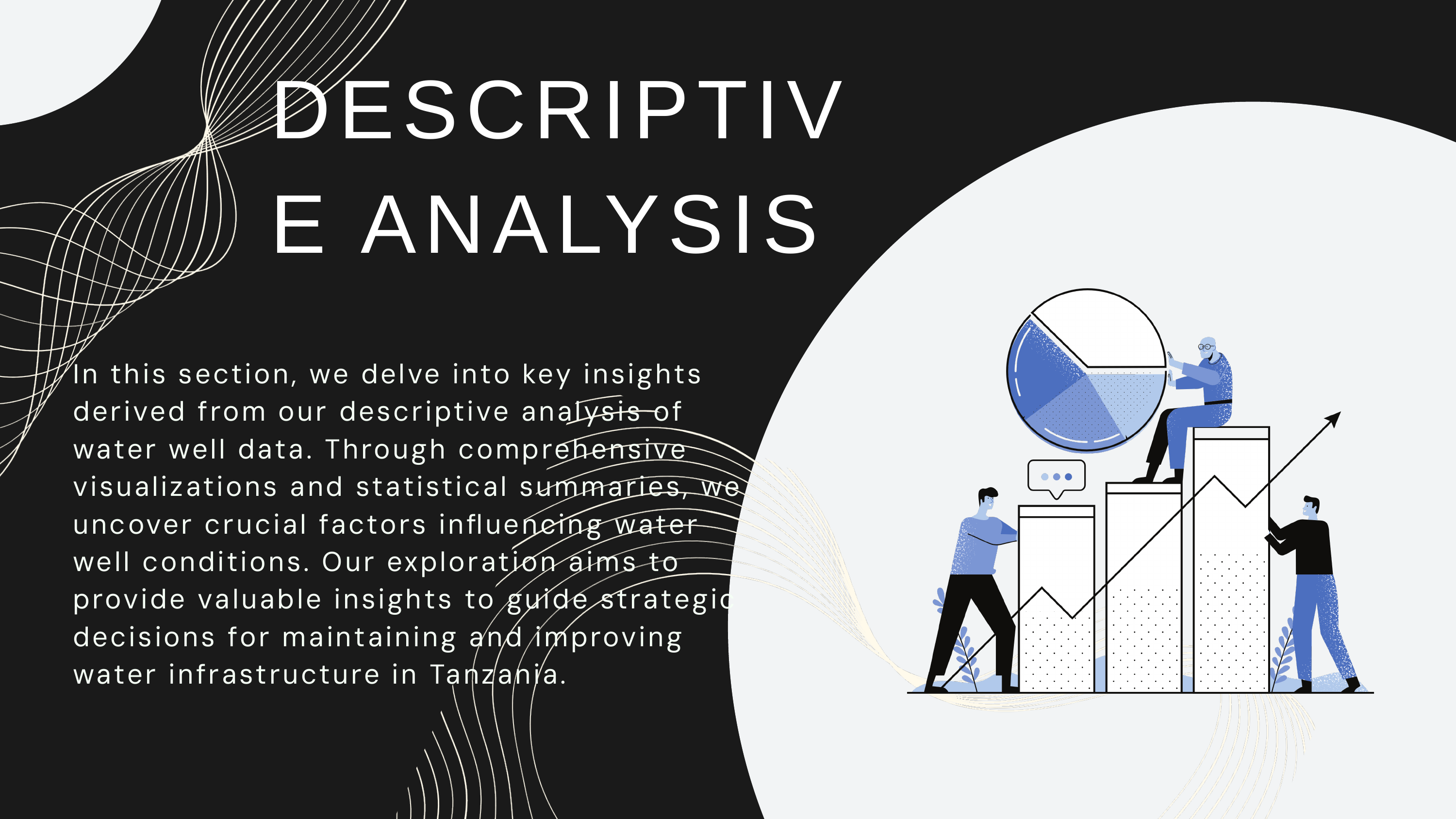

DESCRIPTIVE ANALYSIS

In this section, we delve into key insights derived from our descriptive analysis of water well data. Through comprehensive visualizations and statistical summaries, we uncover crucial factors influencing water well conditions. Our exploration aims to provide valuable insights to guide strategic decisions for maintaining and improving water infrastructure in Tanzania.